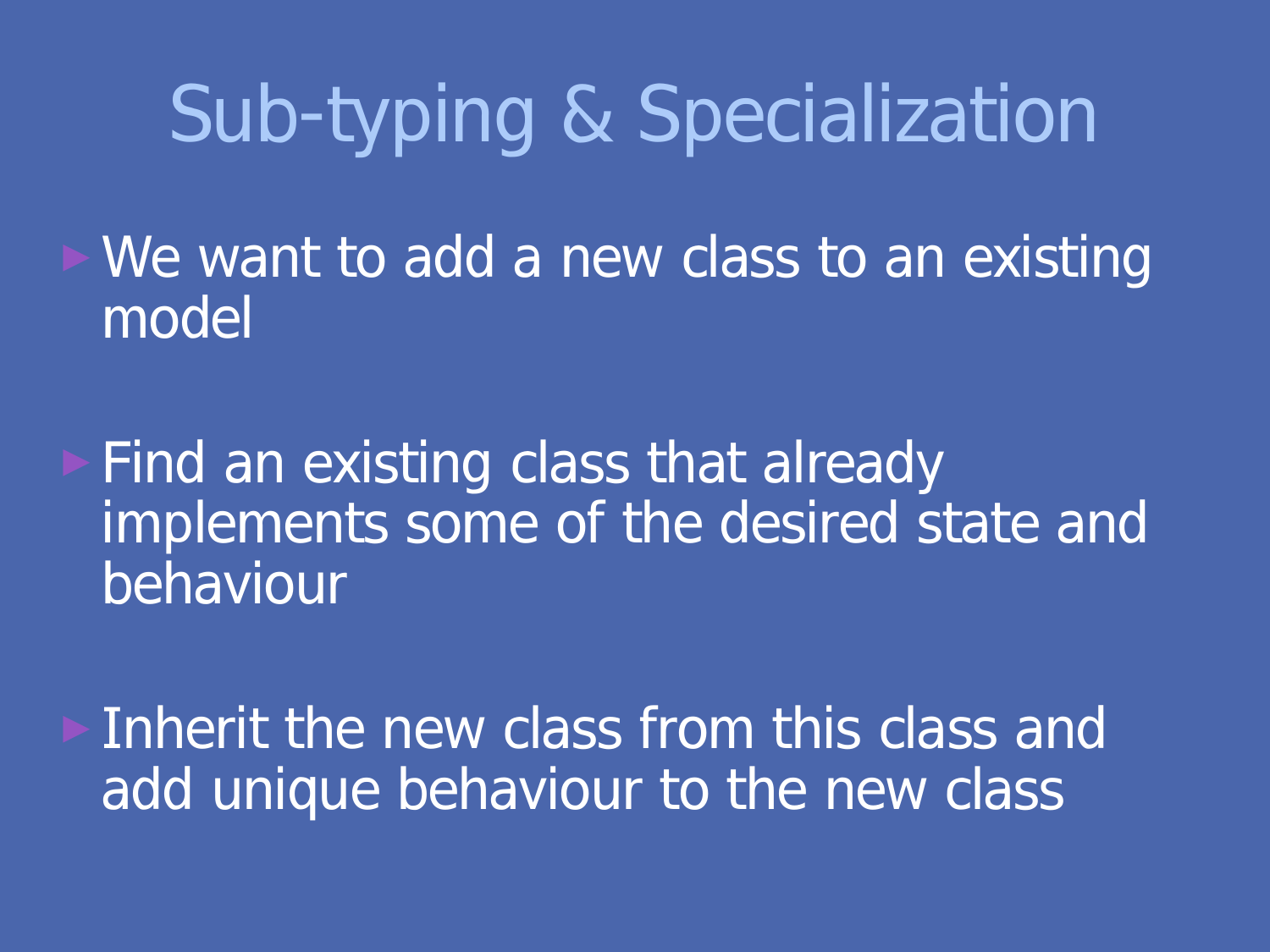

# Sub-typing & Specialization
We want to add a new class to an existing model

Find an existing class that already implements some of the desired state and behaviour

Inherit the new class from this class and add unique behaviour to the new class